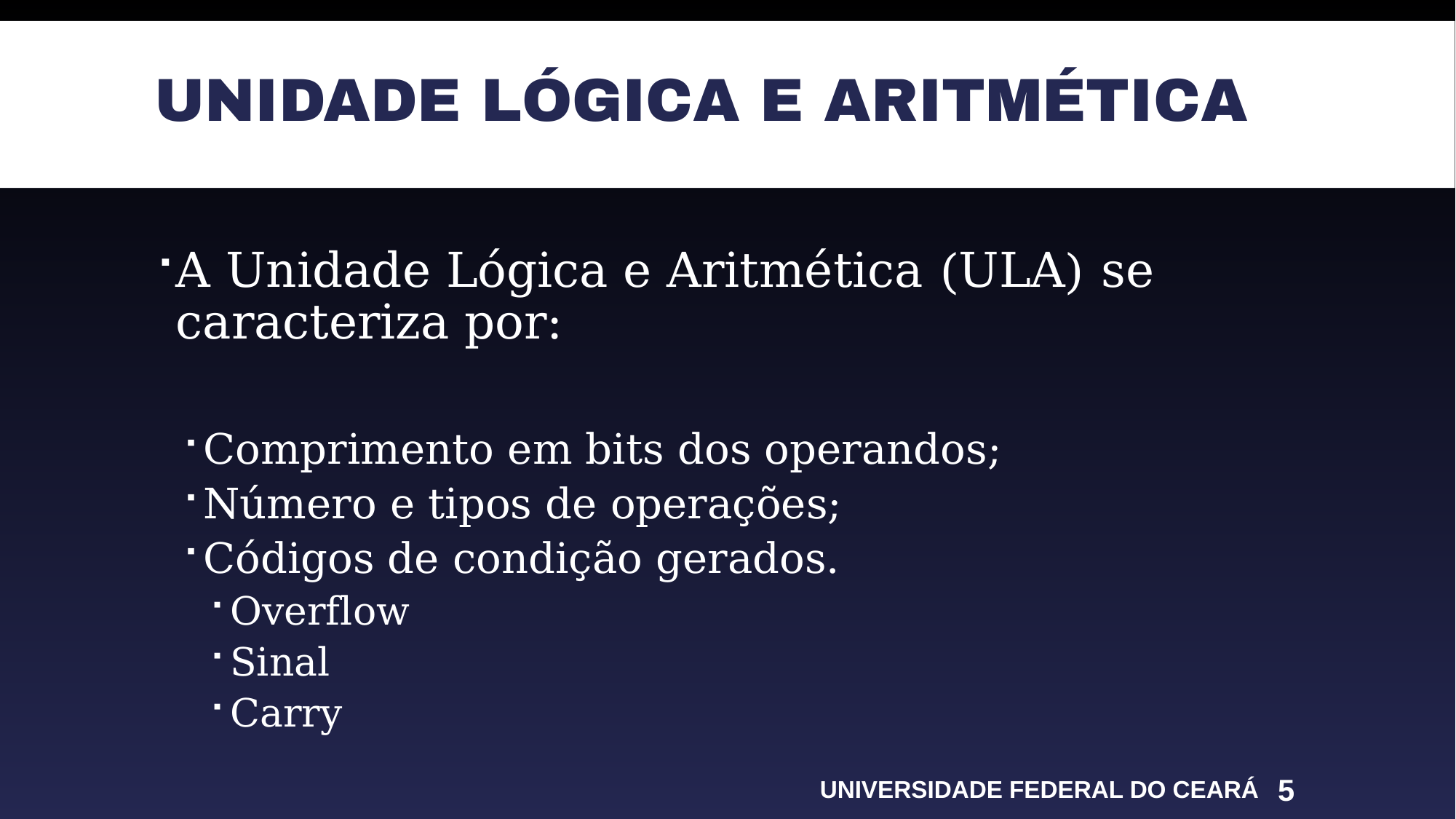

# Unidade lógica e aritmética
A Unidade Lógica e Aritmética (ULA) se caracteriza por:

Comprimento em bits dos operandos;
Número e tipos de operações;
Códigos de condição gerados.
Overflow
Sinal
Carry

UNIVERSIDADE FEDERAL DO CEARÁ
5